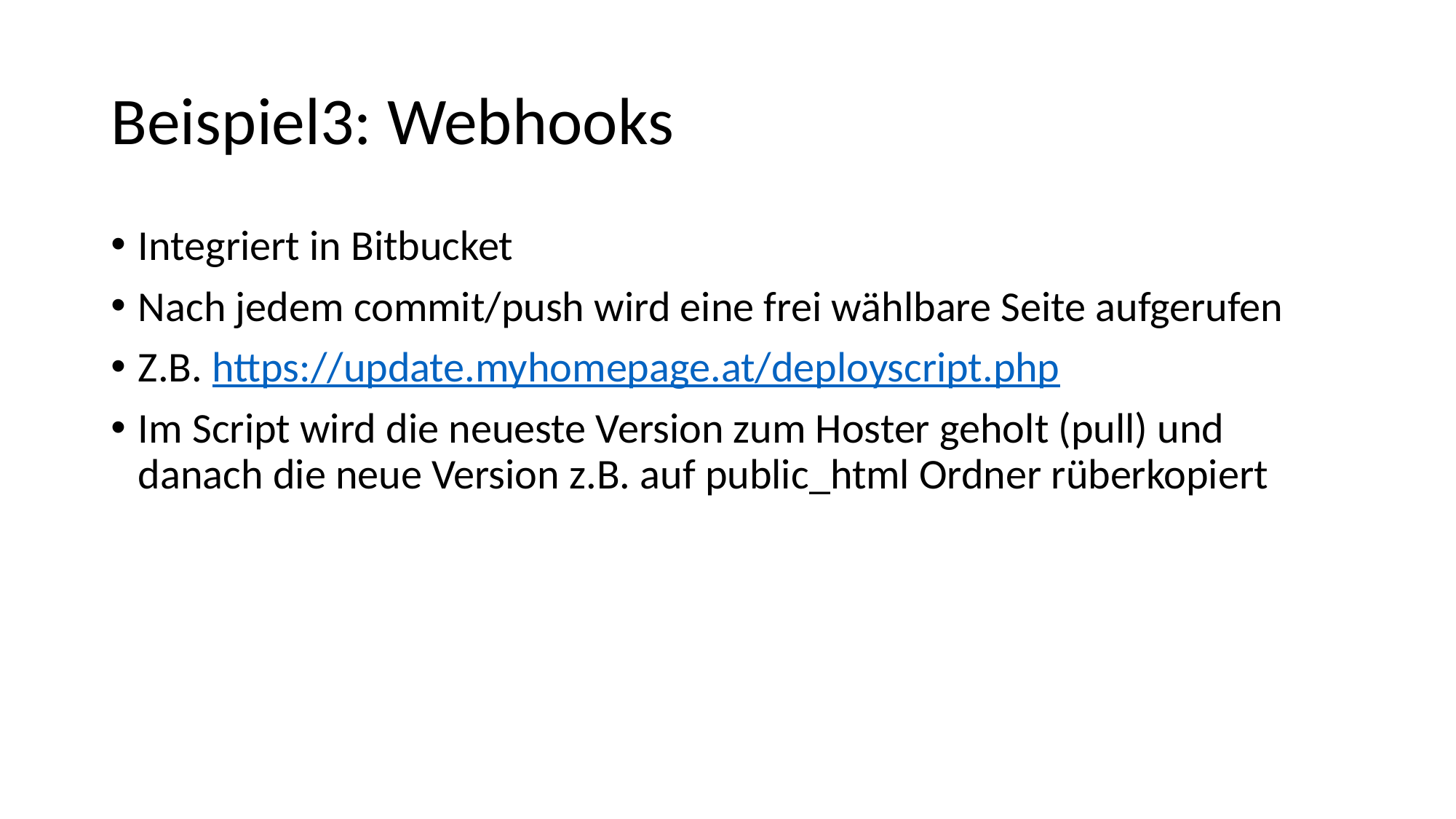

# Beispiel3: Webhooks
Integriert in Bitbucket
Nach jedem commit/push wird eine frei wählbare Seite aufgerufen
Z.B. https://update.myhomepage.at/deployscript.php
Im Script wird die neueste Version zum Hoster geholt (pull) und danach die neue Version z.B. auf public_html Ordner rüberkopiert